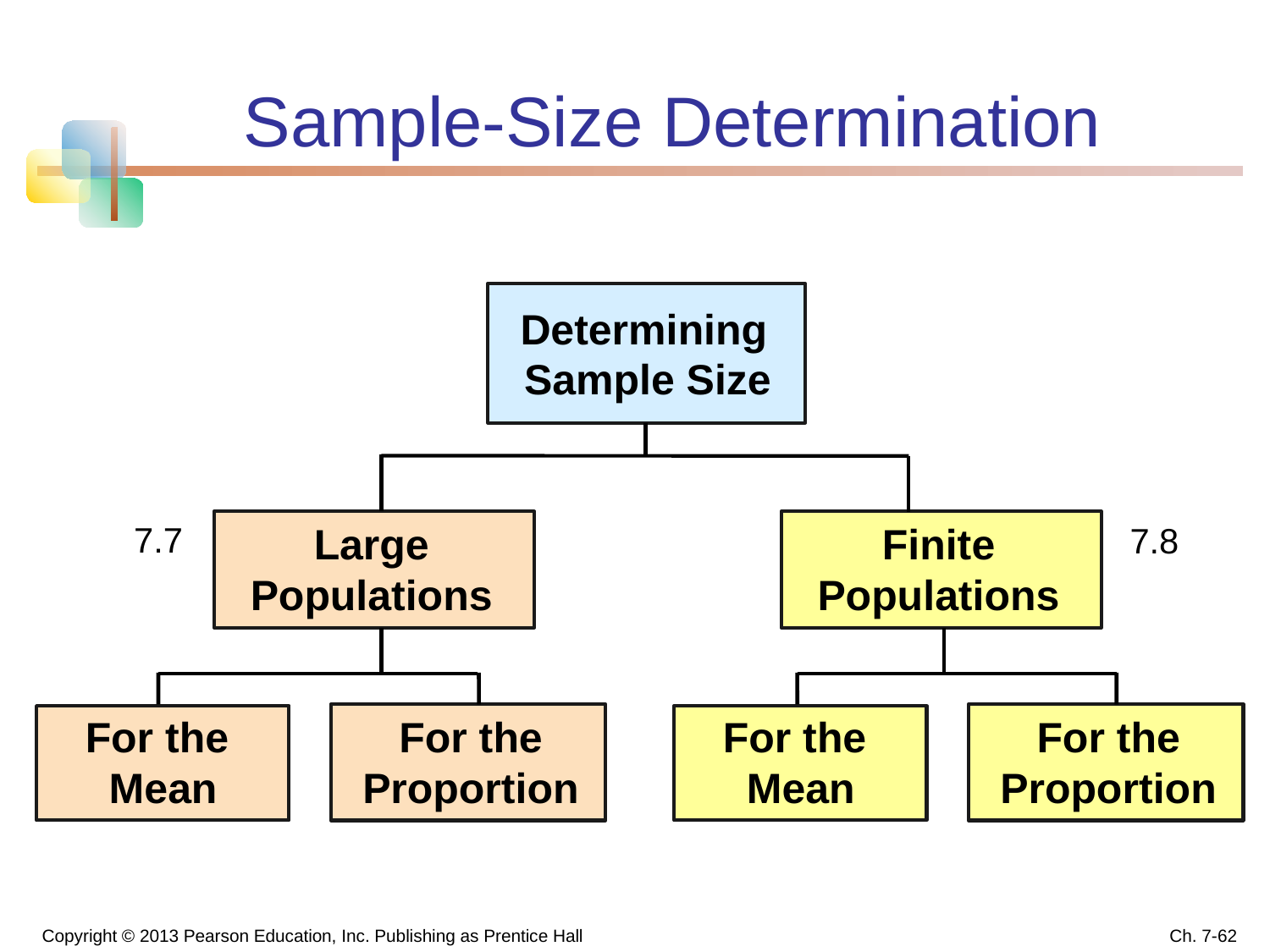

# Sample-Size Determination

Determining
Sample Size

7.7

Large Populations

Finite Populations
7.8

For the
Mean

For the
Proportion
For the
Mean

For the
Proportion

Copyright © 2013 Pearson Education, Inc. Publishing as Prentice Hall
Ch. 7-62